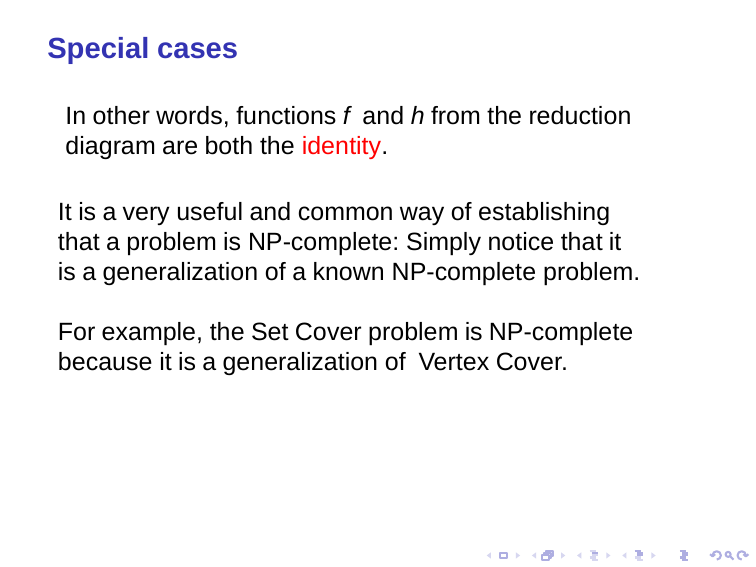

Special cases
In other words, functions f  and h from the reduction diagram are both the identity.
It is a very useful and common way of establishing that a problem is NP-complete: Simply notice that it is a generalization of a known NP-complete problem.

For example, the Set Cover problem is NP-complete because it is a generalization of  Vertex Cover.